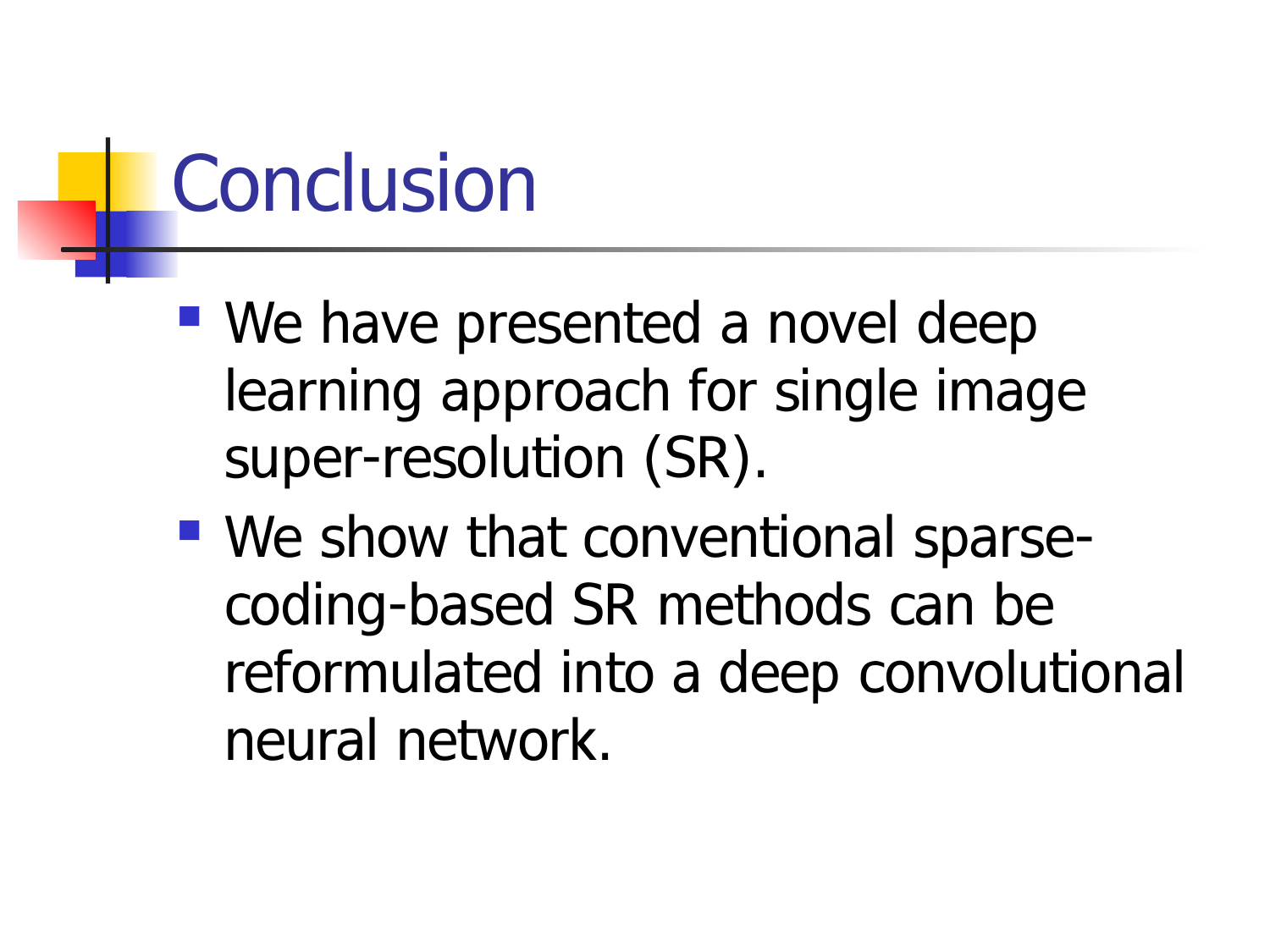

# Conclusion
We have presented a novel deep learning approach for single image super-resolution (SR).
We show that conventional sparse-coding-based SR methods can be reformulated into a deep convolutional neural network.